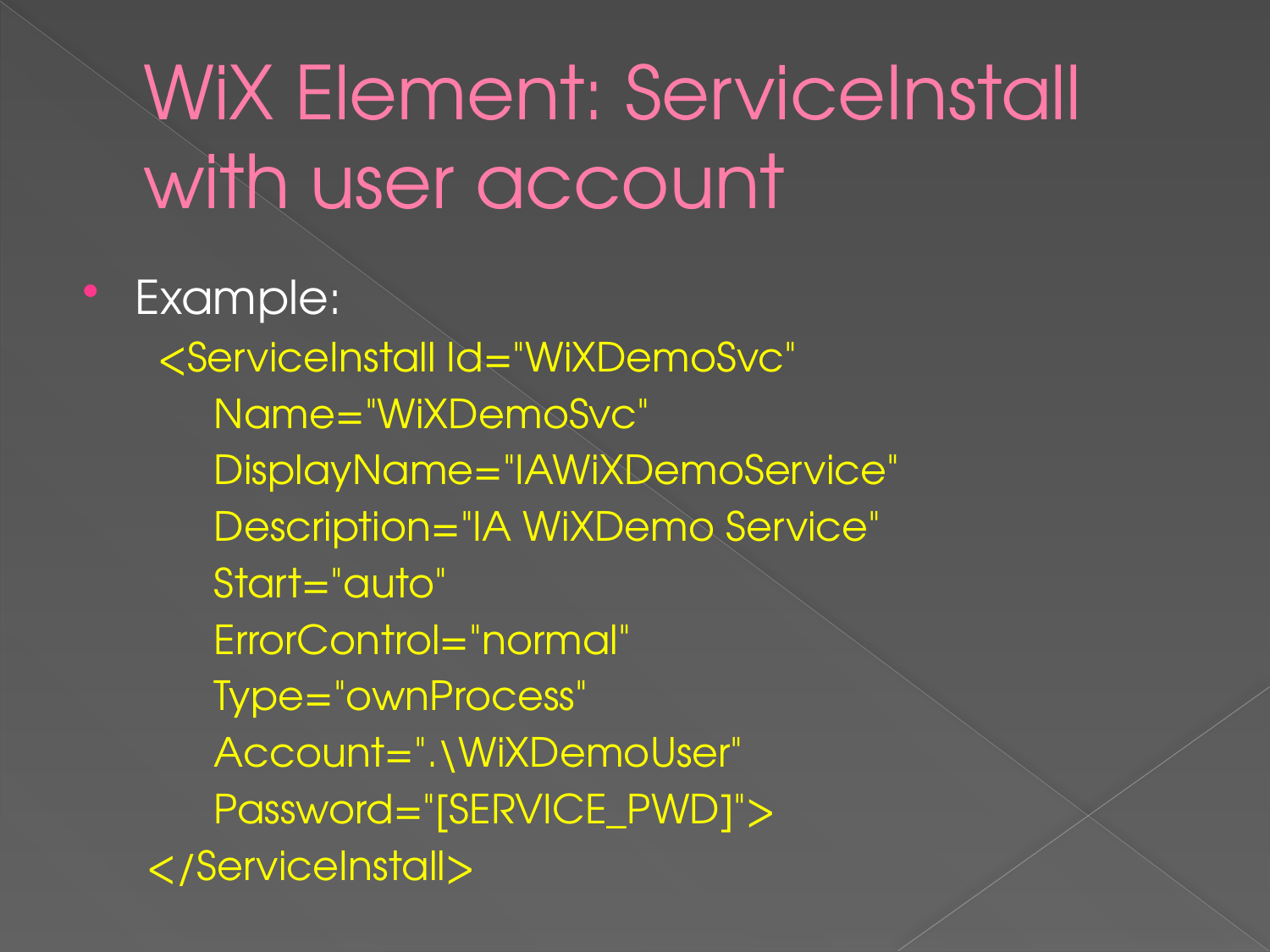

# WiX Element: ServiceInstall with user account
Example:
 <ServiceInstall Id="WiXDemoSvc"
      Name="WiXDemoSvc"
      DisplayName="IAWiXDemoService"
      Description="IA WiXDemo Service"
      Start="auto"
      ErrorControl="normal"
      Type="ownProcess"
      Account=".\WiXDemoUser"
      Password="[SERVICE_PWD]">
</ServiceInstall>